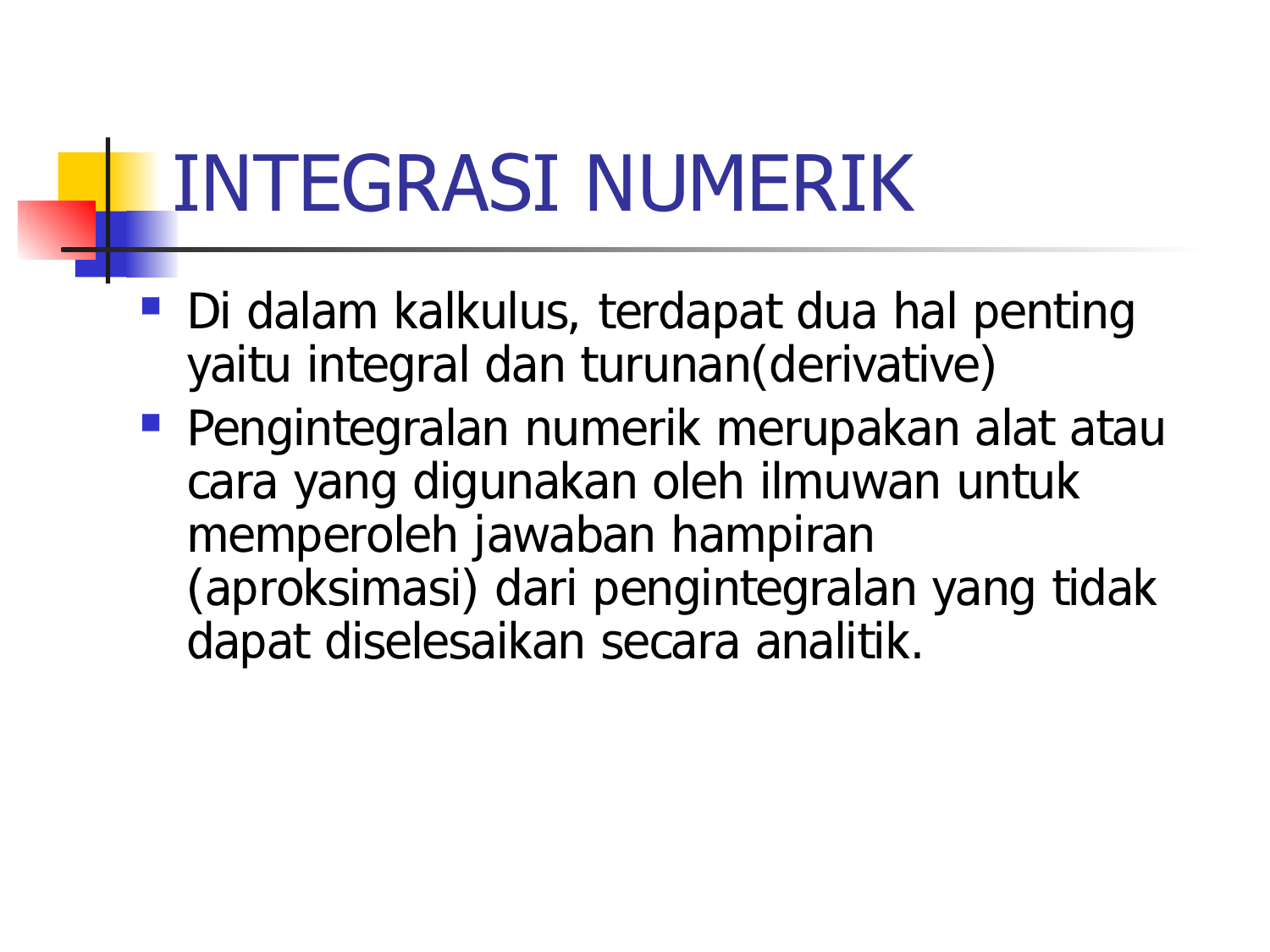

# INTEGRASI NUMERIK
Di dalam kalkulus, terdapat dua hal penting yaitu integral dan turunan(derivative)
Pengintegralan numerik merupakan alat atau cara yang digunakan oleh ilmuwan untuk memperoleh jawaban hampiran (aproksimasi) dari pengintegralan yang tidak dapat diselesaikan secara analitik.